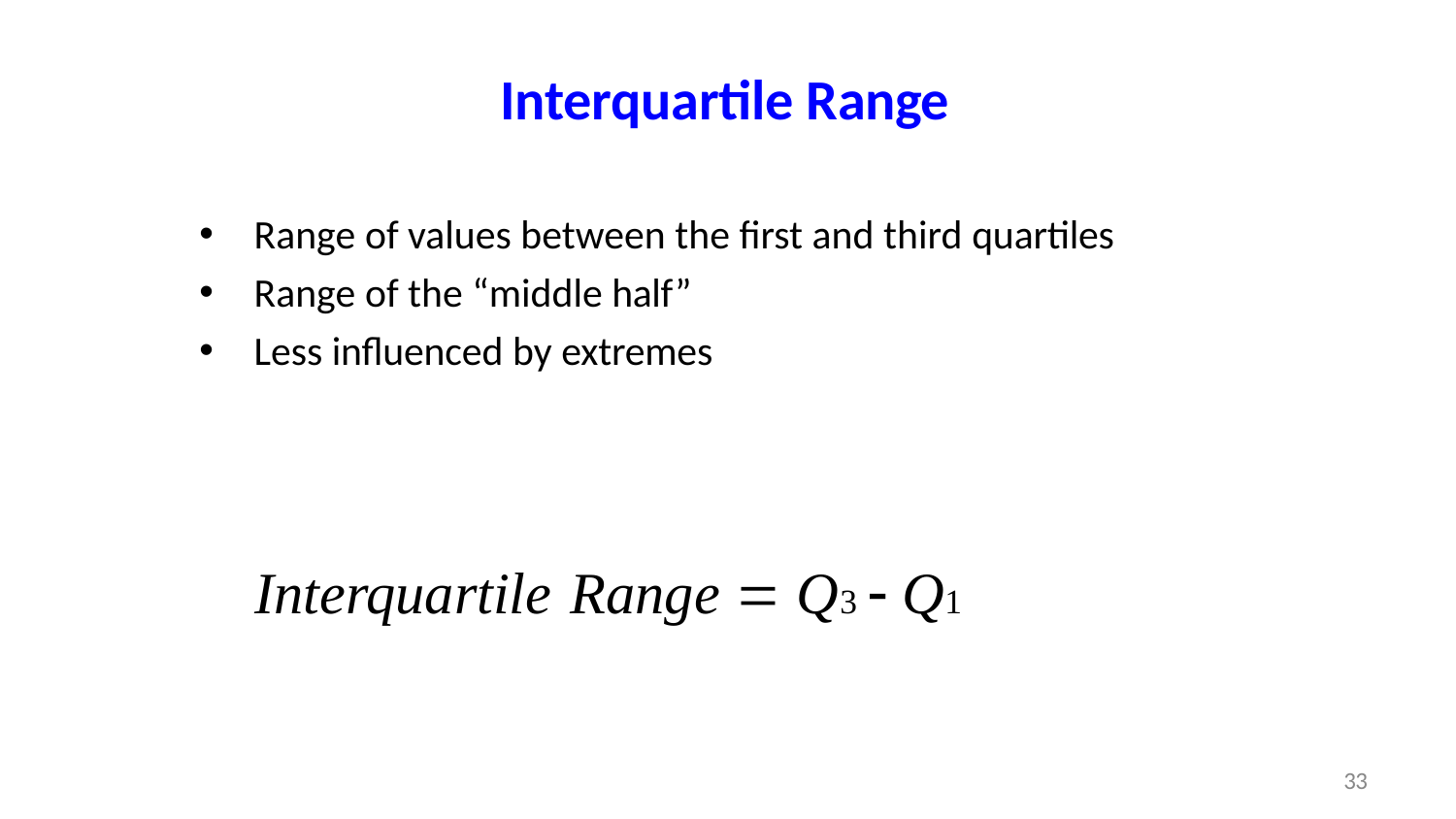

# Interquartile Range
Range of values between the first and third quartiles
Range of the “middle half”
Less influenced by extremes

Interquartile Range = Q3 − Q1
33